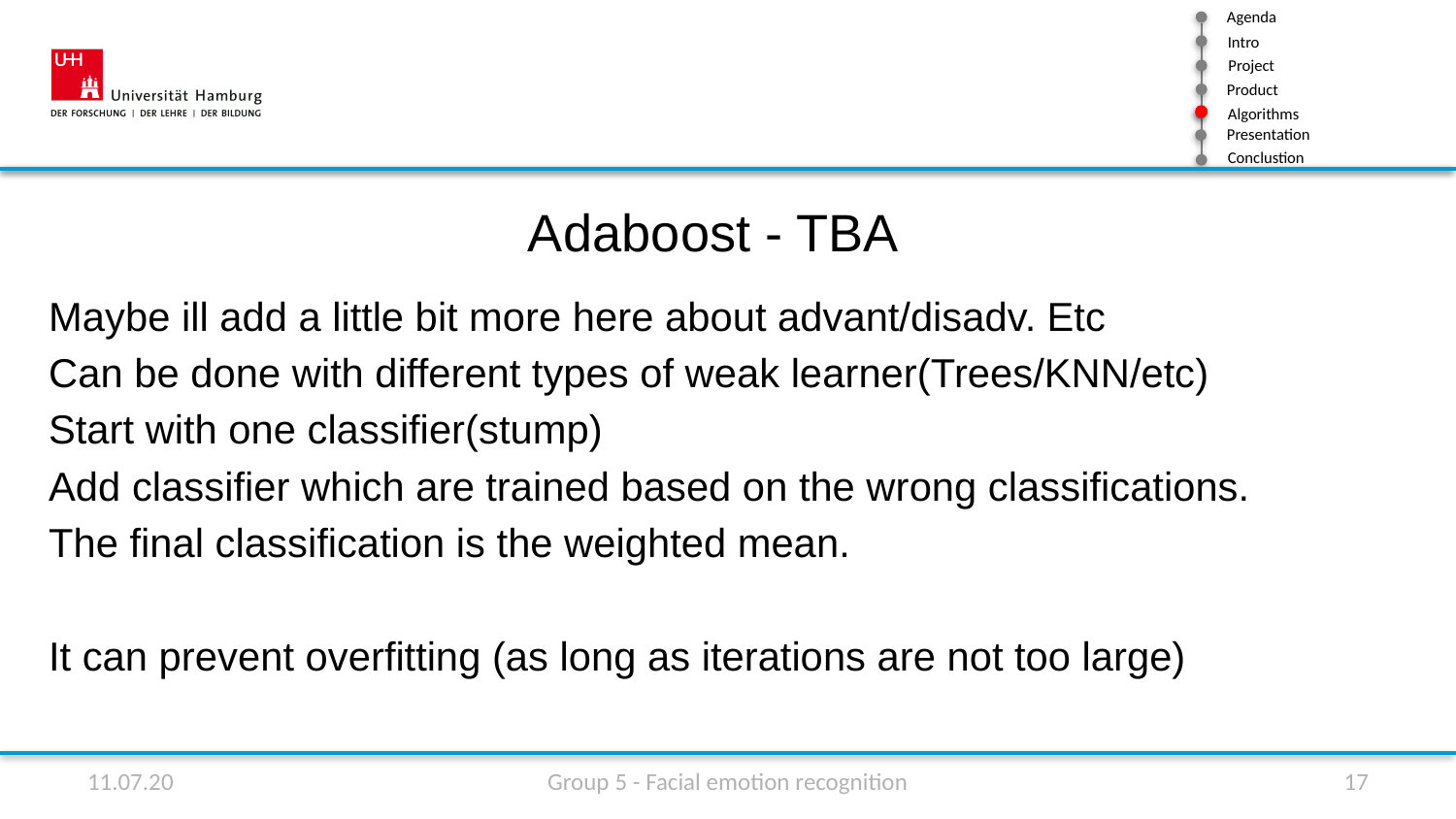

Adaboost - TBA
Maybe ill add a little bit more here about advant/disadv. Etc
Can be done with different types of weak learner(Trees/KNN/etc)
Start with one classifier(stump)
Add classifier which are trained based on the wrong classifications.
The final classification is the weighted mean.

It can prevent overfitting (as long as iterations are not too large)

11.07.20
Group 5 - Facial emotion recognition
17